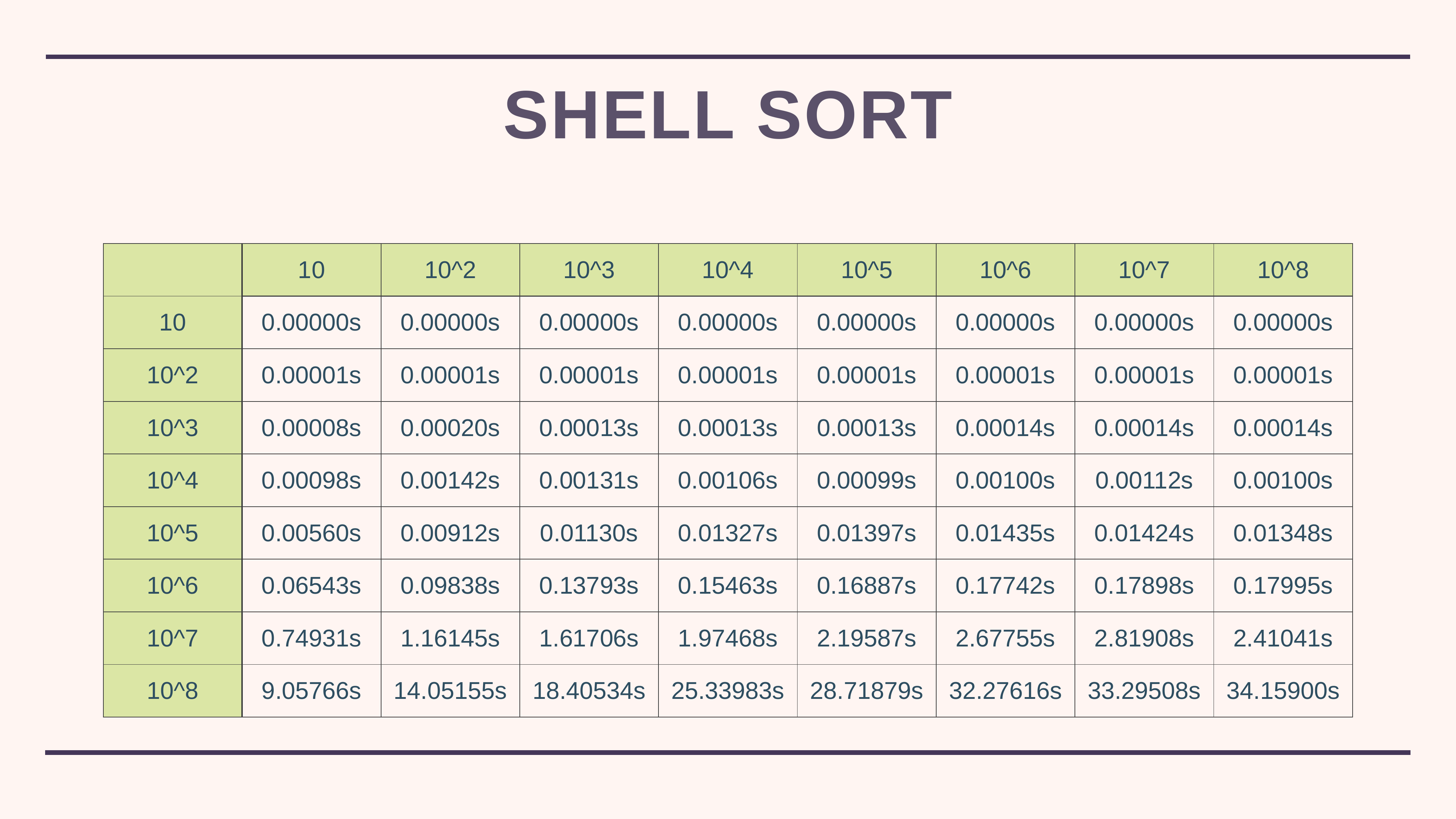

# shell sort
|  | 10 | 10^2 | 10^3 | 10^4 | 10^5 | 10^6 | 10^7 | 10^8 |
| --- | --- | --- | --- | --- | --- | --- | --- | --- |
| 10 | 0.00000s | 0.00000s | 0.00000s | 0.00000s | 0.00000s | 0.00000s | 0.00000s | 0.00000s |
| 10^2 | 0.00001s | 0.00001s | 0.00001s | 0.00001s | 0.00001s | 0.00001s | 0.00001s | 0.00001s |
| 10^3 | 0.00008s | 0.00020s | 0.00013s | 0.00013s | 0.00013s | 0.00014s | 0.00014s | 0.00014s |
| 10^4 | 0.00098s | 0.00142s | 0.00131s | 0.00106s | 0.00099s | 0.00100s | 0.00112s | 0.00100s |
| 10^5 | 0.00560s | 0.00912s | 0.01130s | 0.01327s | 0.01397s | 0.01435s | 0.01424s | 0.01348s |
| 10^6 | 0.06543s | 0.09838s | 0.13793s | 0.15463s | 0.16887s | 0.17742s | 0.17898s | 0.17995s |
| 10^7 | 0.74931s | 1.16145s | 1.61706s | 1.97468s | 2.19587s | 2.67755s | 2.81908s | 2.41041s |
| 10^8 | 9.05766s | 14.05155s | 18.40534s | 25.33983s | 28.71879s | 32.27616s | 33.29508s | 34.15900s |